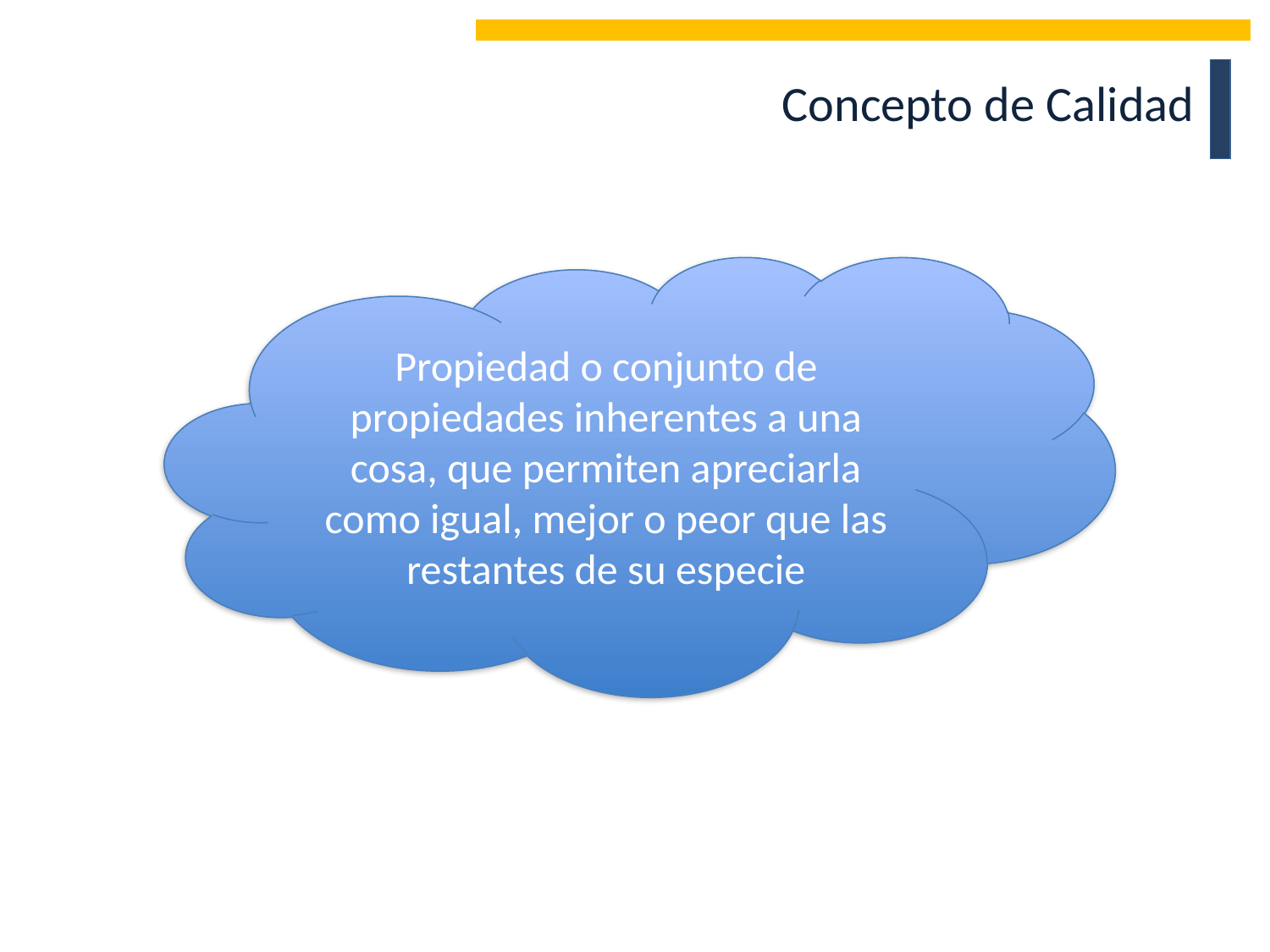

Concepto de Calidad
Propiedad o conjunto de propiedades inherentes a una cosa, que permiten apreciarla como igual, mejor o peor que las restantes de su especie